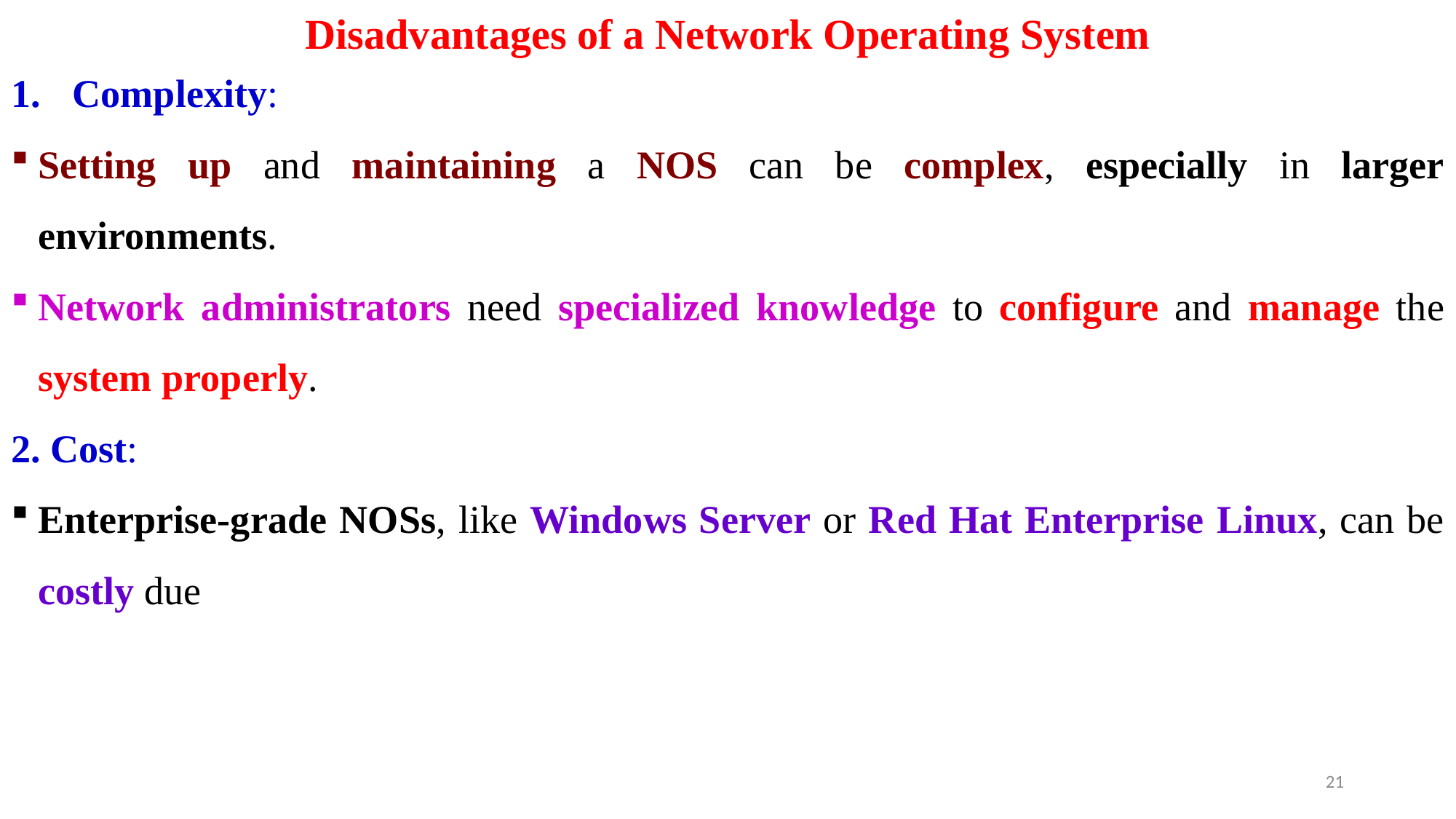

# Disadvantages of a Network Operating System
Complexity:
Setting up and maintaining a NOS can be complex, especially in larger environments.
Network administrators need specialized knowledge to configure and manage the system properly.
2. Cost:
Enterprise-grade NOSs, like Windows Server or Red Hat Enterprise Linux, can be costly due
21